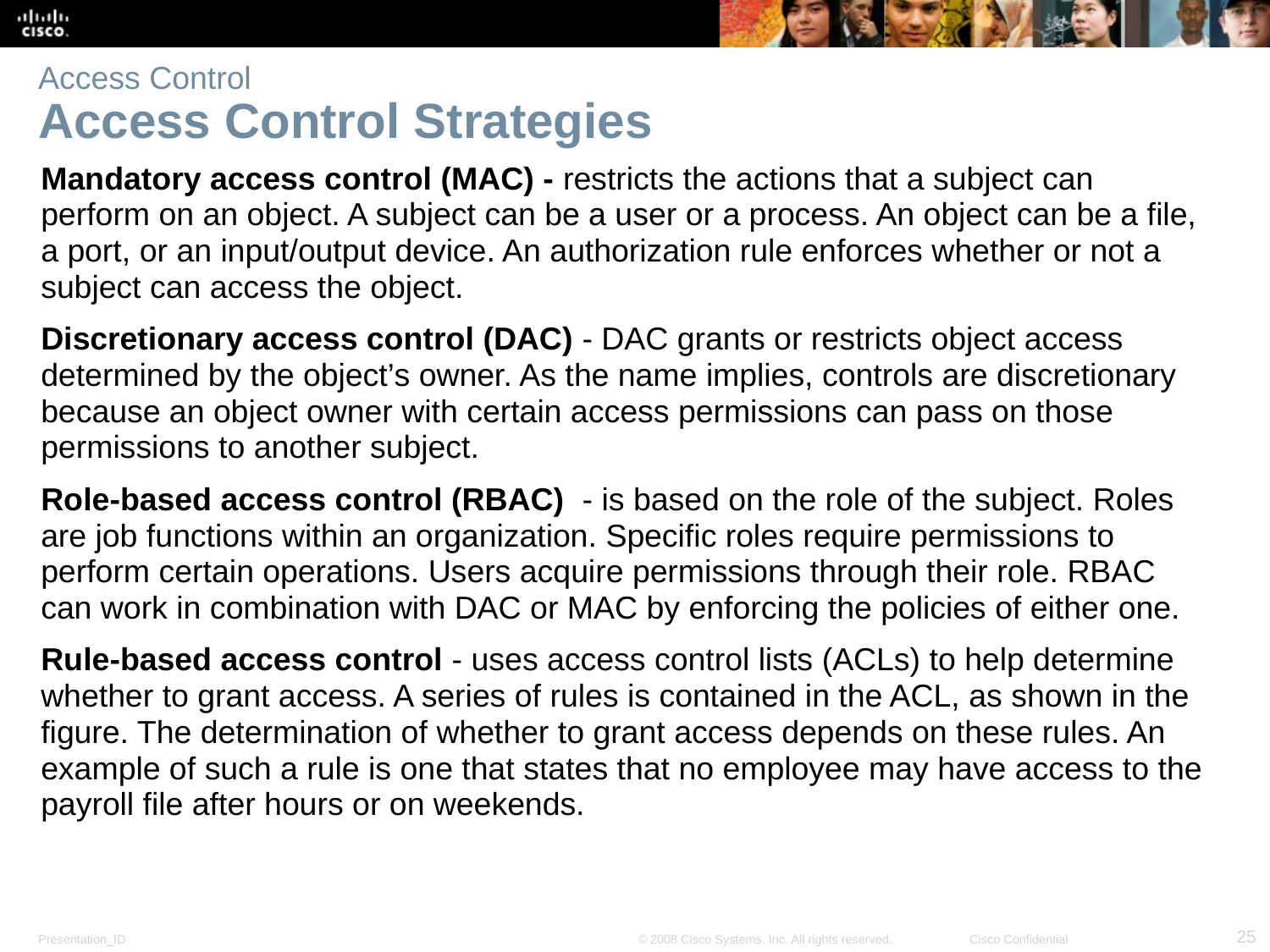

# Access Control Access Control Strategies
Mandatory access control (MAC) - restricts the actions that a subject can perform on an object. A subject can be a user or a process. An object can be a file, a port, or an input/output device. An authorization rule enforces whether or not a subject can access the object.
Discretionary access control (DAC) - DAC grants or restricts object access determined by the object’s owner. As the name implies, controls are discretionary because an object owner with certain access permissions can pass on those permissions to another subject.
Role-based access control (RBAC)  - is based on the role of the subject. Roles are job functions within an organization. Specific roles require permissions to perform certain operations. Users acquire permissions through their role. RBAC can work in combination with DAC or MAC by enforcing the policies of either one.
Rule-based access control - uses access control lists (ACLs) to help determine whether to grant access. A series of rules is contained in the ACL, as shown in the figure. The determination of whether to grant access depends on these rules. An example of such a rule is one that states that no employee may have access to the payroll file after hours or on weekends.